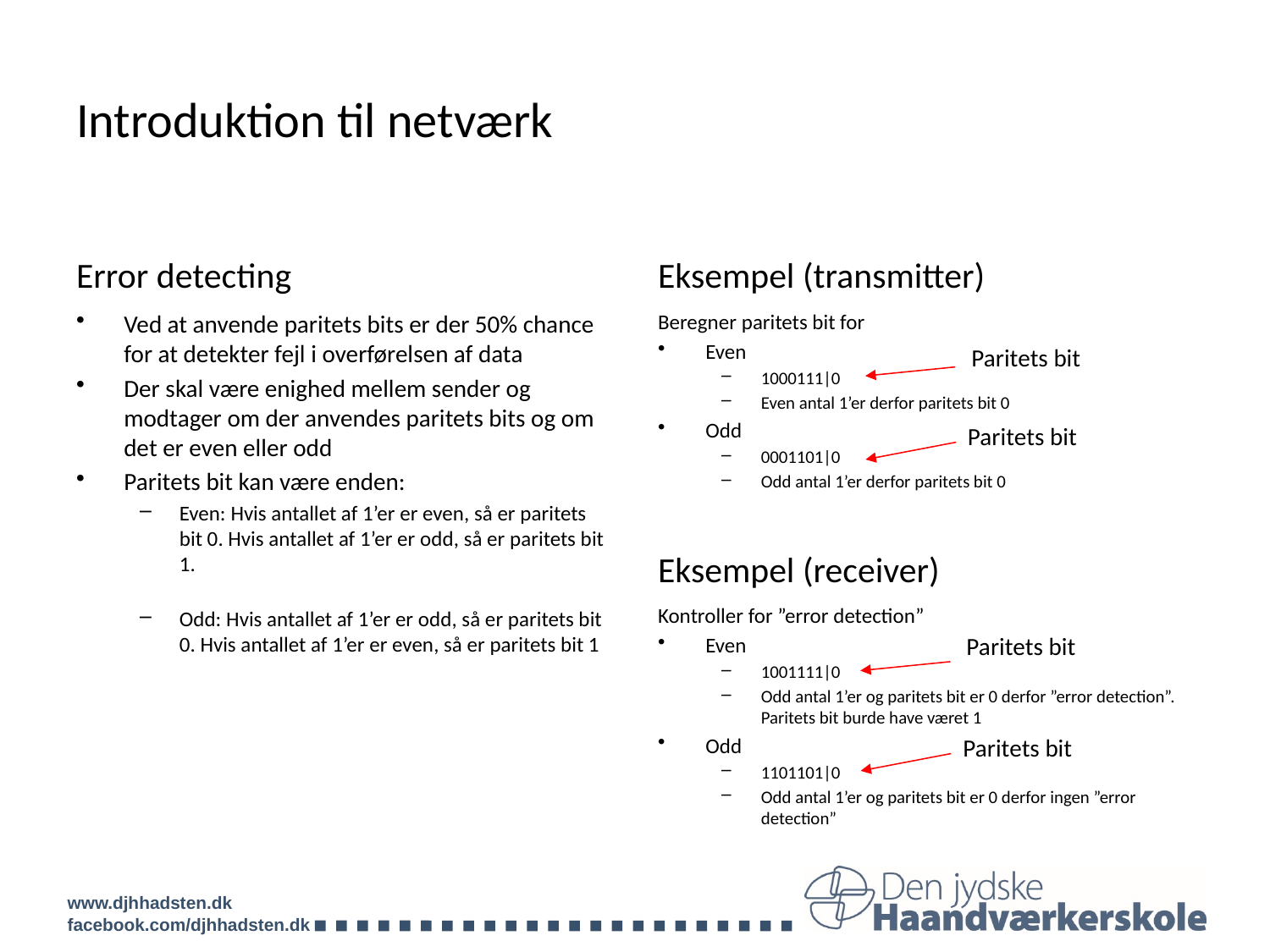

# Introduktion til netværk
Error detecting
Eksempel (transmitter)
Ved at anvende paritets bits er der 50% chance for at detekter fejl i overførelsen af data
Der skal være enighed mellem sender og modtager om der anvendes paritets bits og om det er even eller odd
Paritets bit kan være enden:
Even: Hvis antallet af 1’er er even, så er paritets bit 0. Hvis antallet af 1’er er odd, så er paritets bit 1.
Odd: Hvis antallet af 1’er er odd, så er paritets bit 0. Hvis antallet af 1’er er even, så er paritets bit 1
Beregner paritets bit for
Even
1000111|0
Even antal 1’er derfor paritets bit 0
Odd
0001101|0
Odd antal 1’er derfor paritets bit 0
Paritets bit
Paritets bit
Eksempel (receiver)
Kontroller for ”error detection”
Even
1001111|0
Odd antal 1’er og paritets bit er 0 derfor ”error detection”. Paritets bit burde have været 1
Odd
1101101|0
Odd antal 1’er og paritets bit er 0 derfor ingen ”error detection”
Paritets bit
Paritets bit